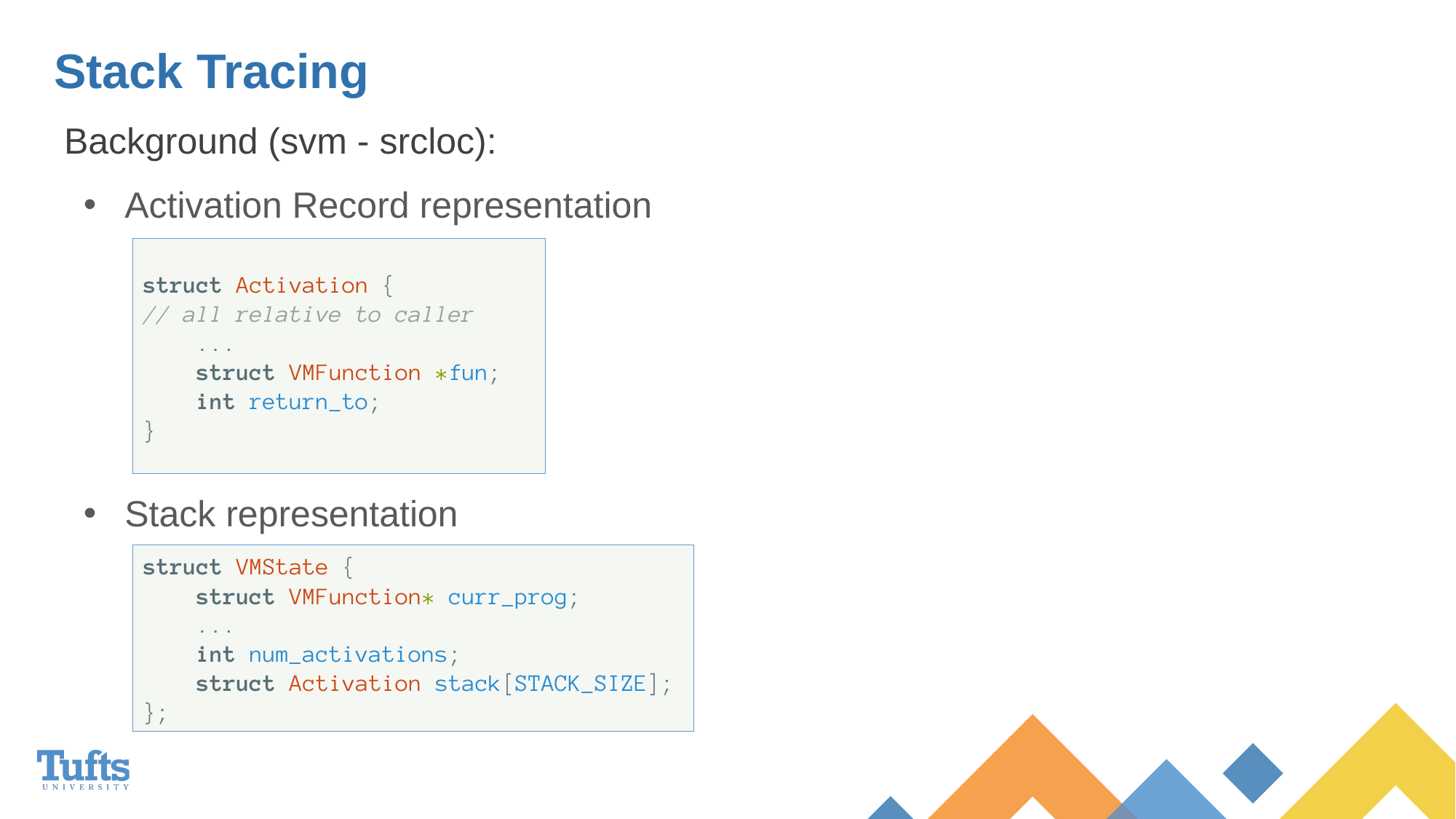

# Stack Tracing
 Background (svm - srcloc):
Activation Record representation

struct Activation {
// all relative to caller
    ...
    struct VMFunction *fun;
    int return_to;
}
Stack representation

struct VMState {
    struct VMFunction* curr_prog;
    ...
    int num_activations;
    struct Activation stack[STACK_SIZE];
};